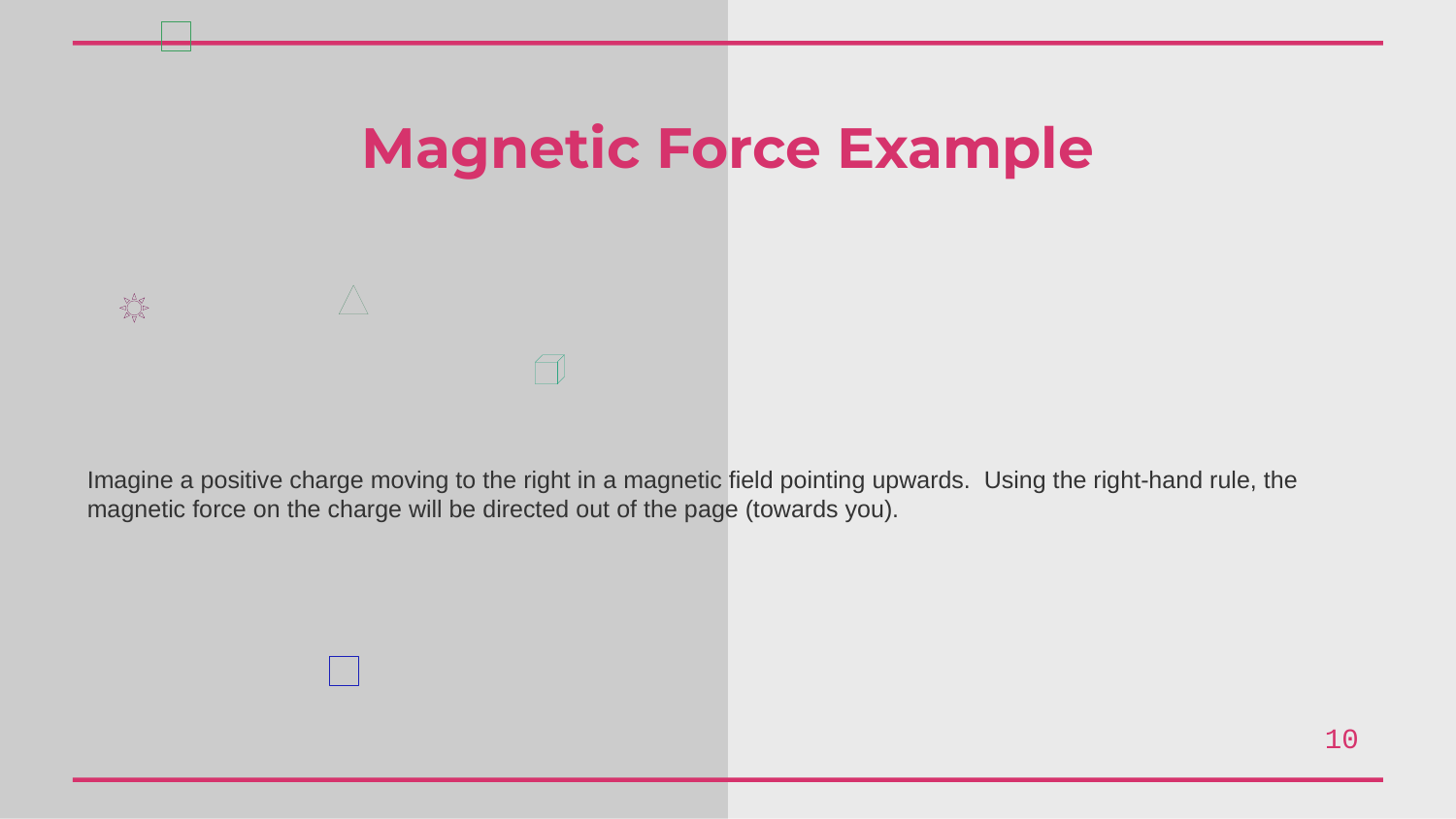

Magnetic Force Example
Imagine a positive charge moving to the right in a magnetic field pointing upwards.  Using the right-hand rule, the magnetic force on the charge will be directed out of the page (towards you).

10